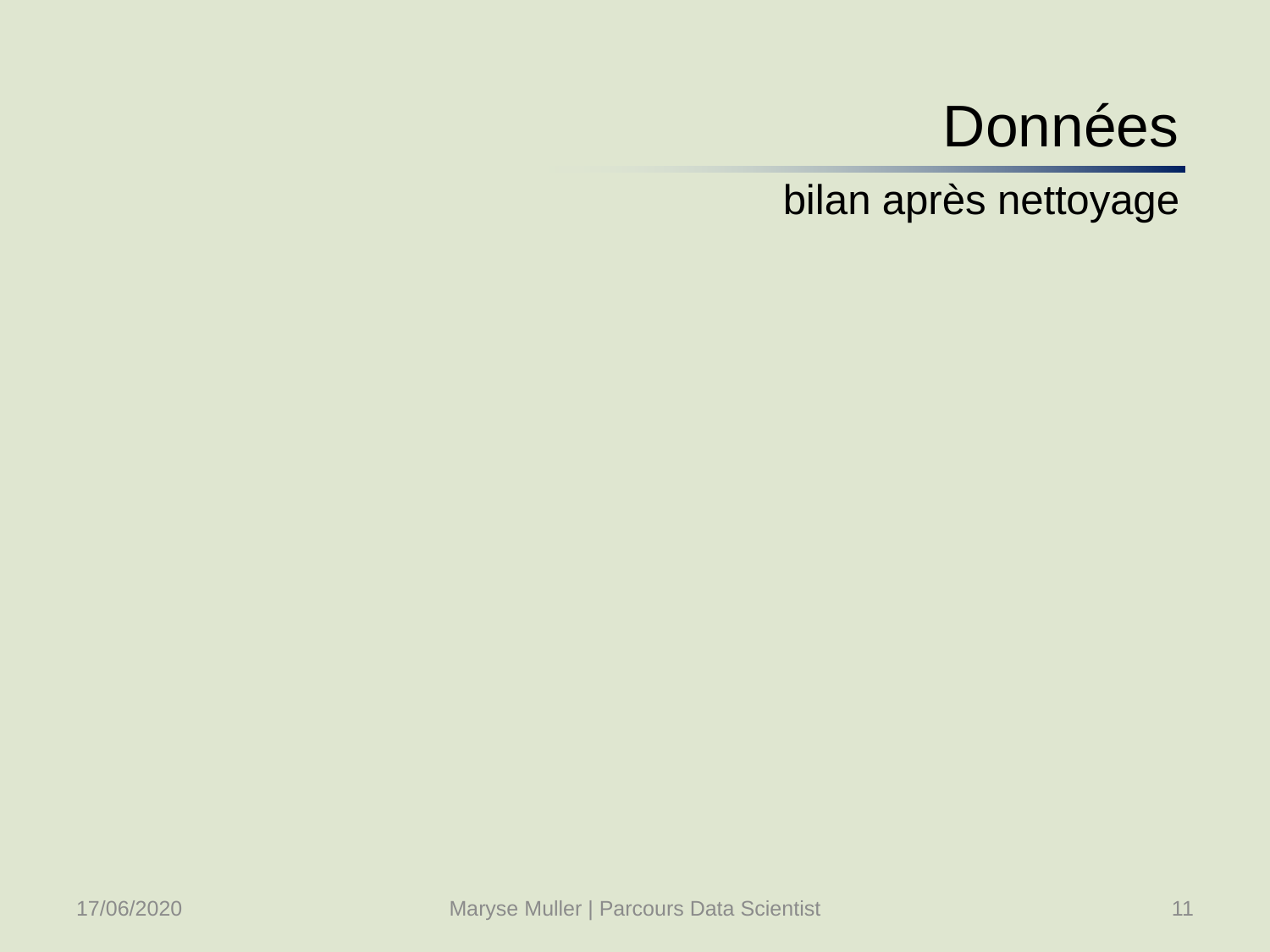

# Données bilan après nettoyage

17/06/2020
Maryse Muller | Parcours Data Scientist
11